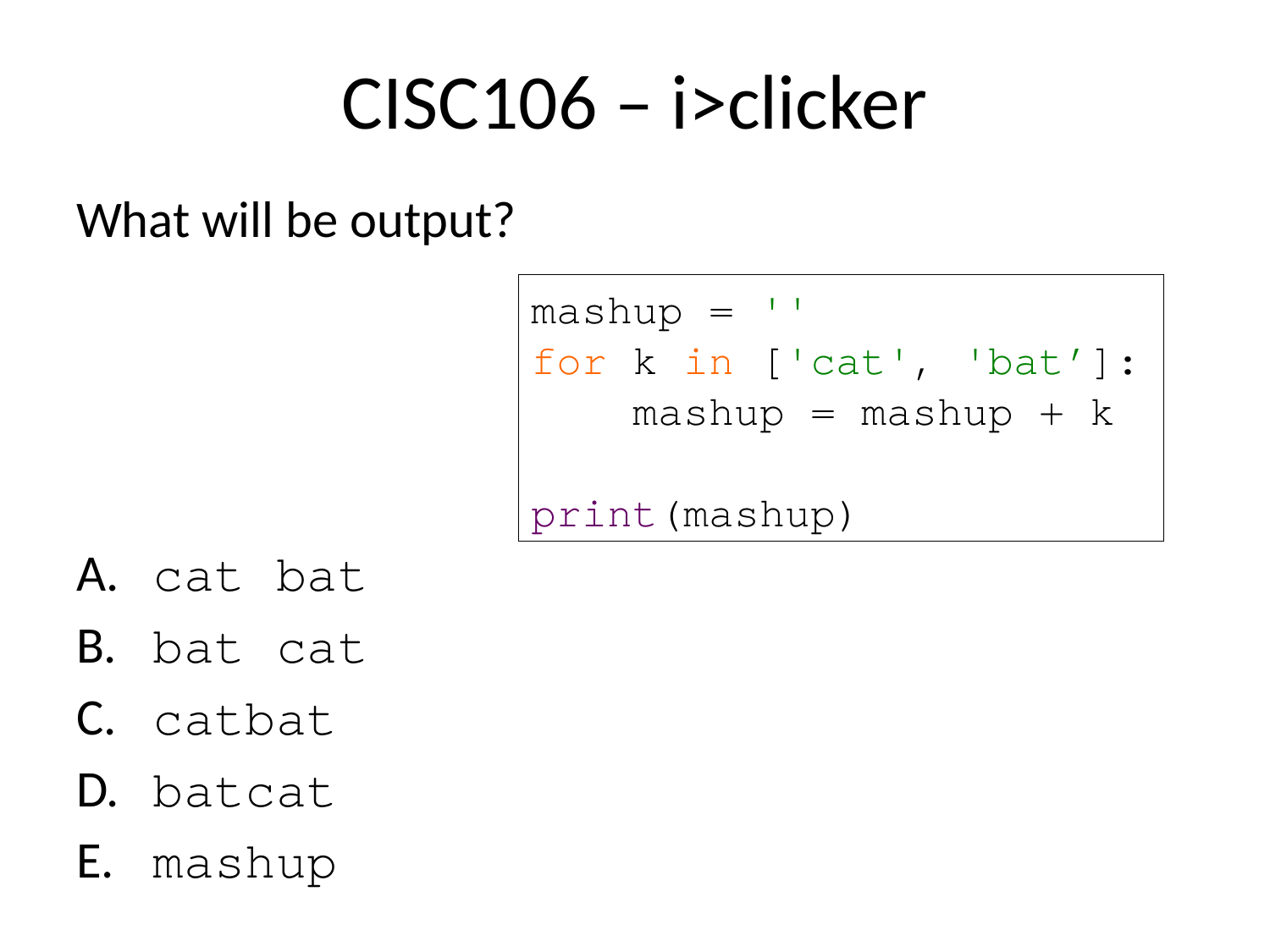

# CISC106 – i>clicker
What will be output?

 cat bat
 bat cat
 catbat
 batcat
 mashup
mashup = ''
for k in ['cat', 'bat’]:
    mashup = mashup + k

print(mashup)